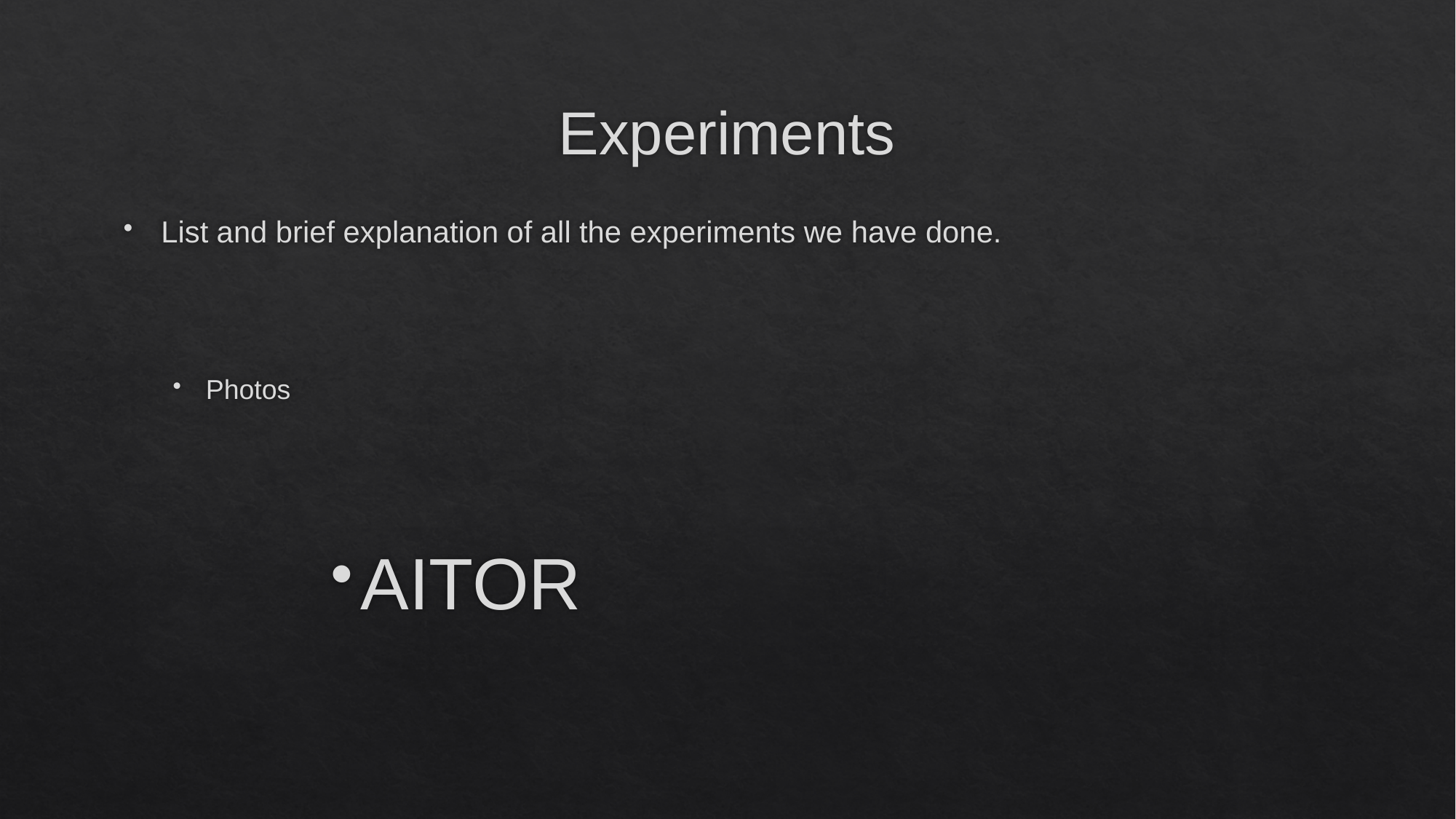

# Experiments
List and brief explanation of all the experiments we have done.

Photos

AITOR